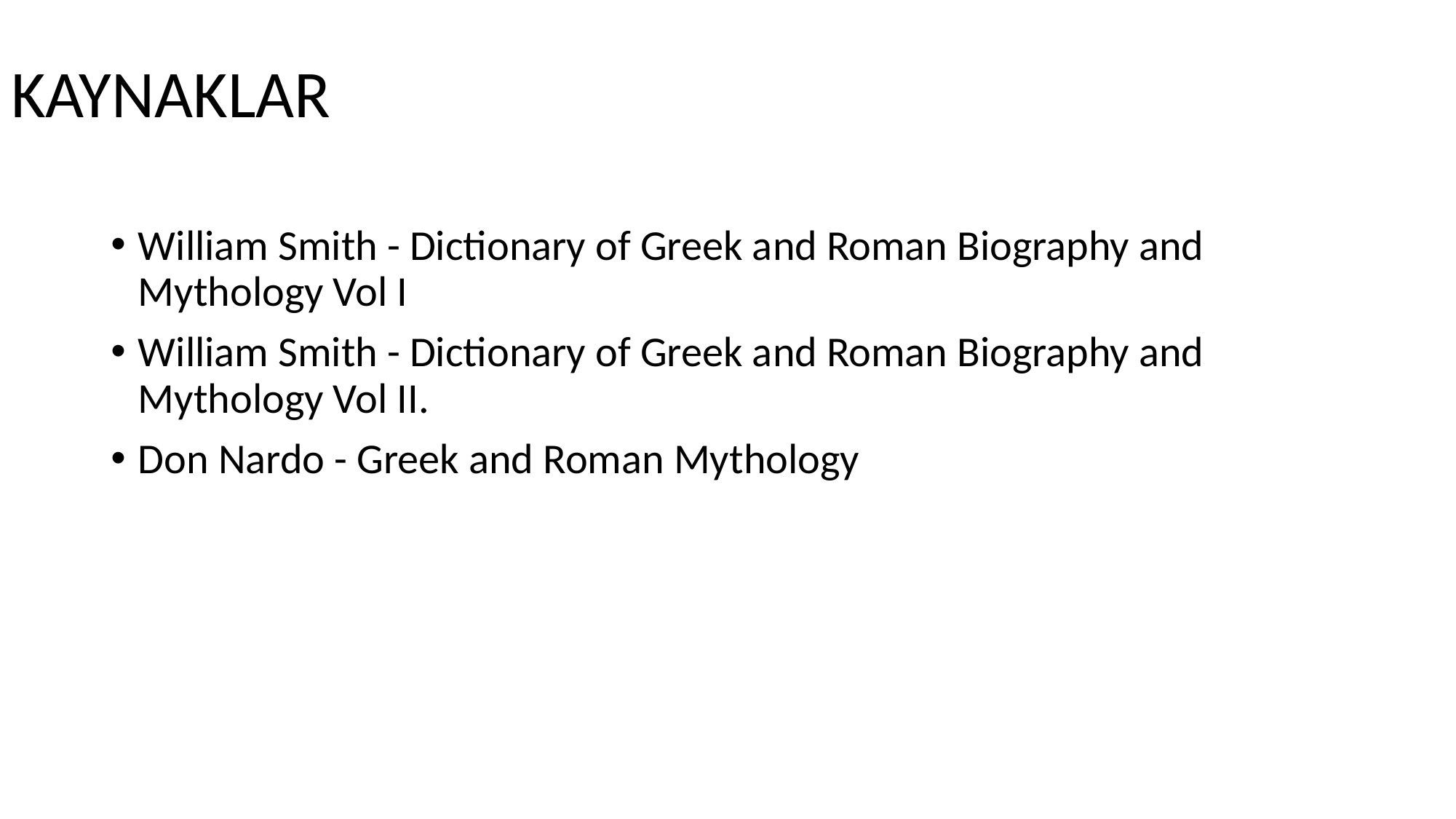

# KAYNAKLAR
William Smith - Dictionary of Greek and Roman Biography and Mythology Vol I
William Smith - Dictionary of Greek and Roman Biography and Mythology Vol II.
Don Nardo - Greek and Roman Mythology